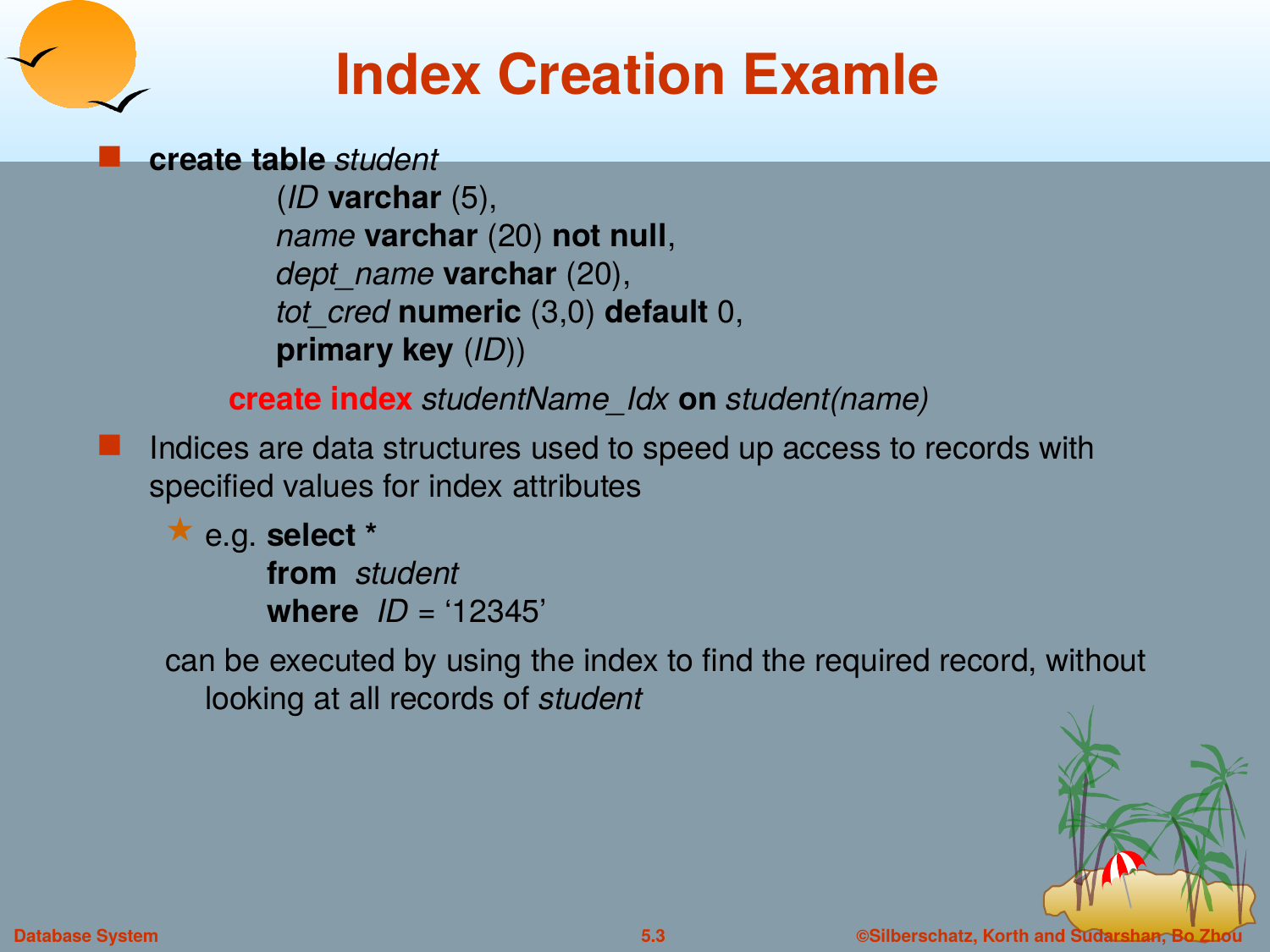

# Index Creation Examle
create table student
    	(ID varchar (5),
	name varchar (20) not null,
	dept_name varchar (20),
	tot_cred numeric (3,0) default 0,
	primary key (ID))
	create index studentName_Idx on student(name)
Indices are data structures used to speed up access to records with specified values for index attributes
e.g. select *
       from  student
       where  ID = ‘12345’
can be executed by using the index to find the required record, without looking at all records of student